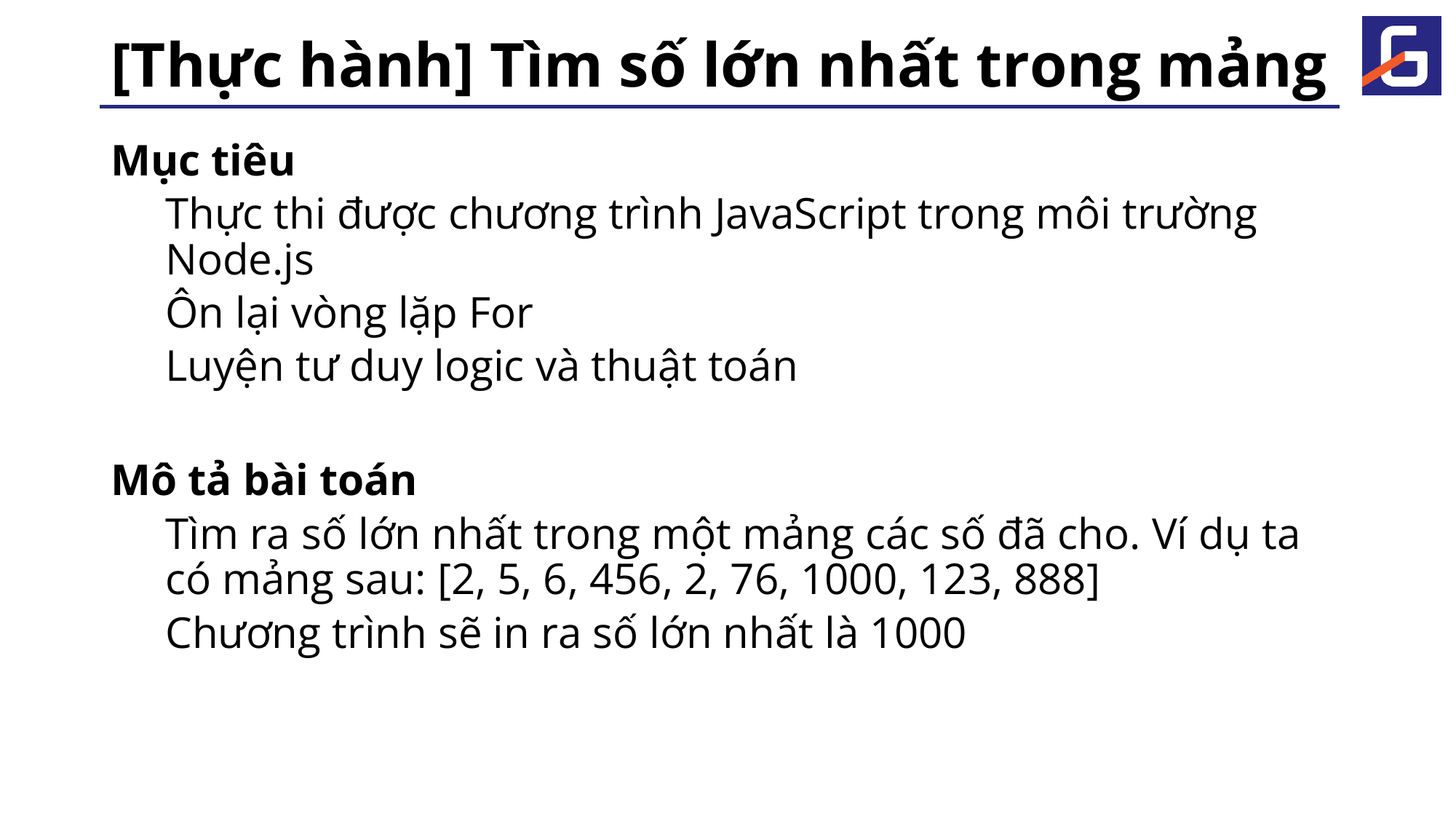

# [Thực hành] Tìm số lớn nhất trong mảng
Mục tiêu
Thực thi được chương trình JavaScript trong môi trường Node.js
Ôn lại vòng lặp For
Luyện tư duy logic và thuật toán

Mô tả bài toán
Tìm ra số lớn nhất trong một mảng các số đã cho. Ví dụ ta có mảng sau: [2, 5, 6, 456, 2, 76, 1000, 123, 888]
Chương trình sẽ in ra số lớn nhất là 1000